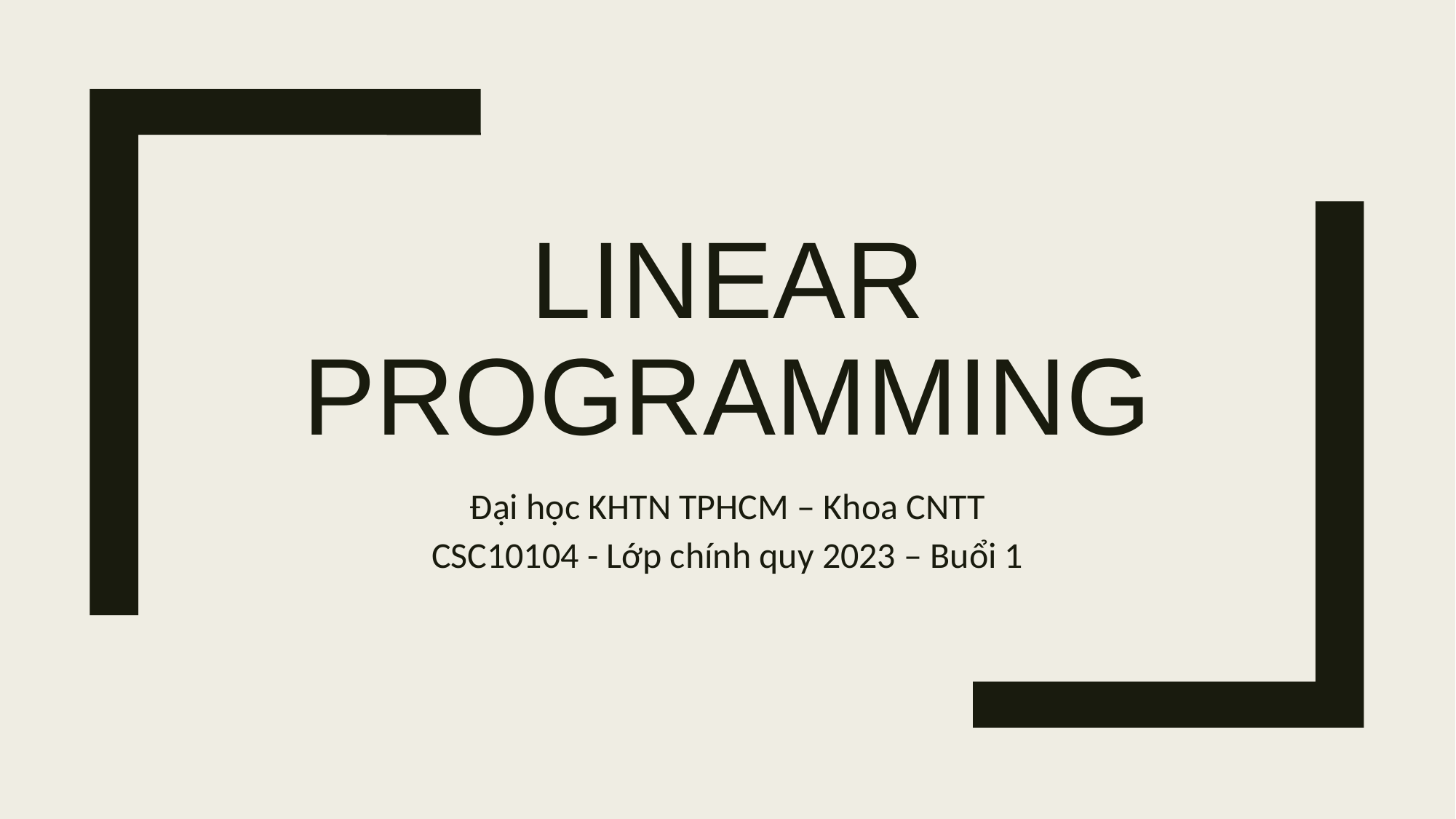

# Linear programming
Đại học KHTN TPHCM – Khoa CNTT
CSC10104 - Lớp chính quy 2023 – Buổi 1